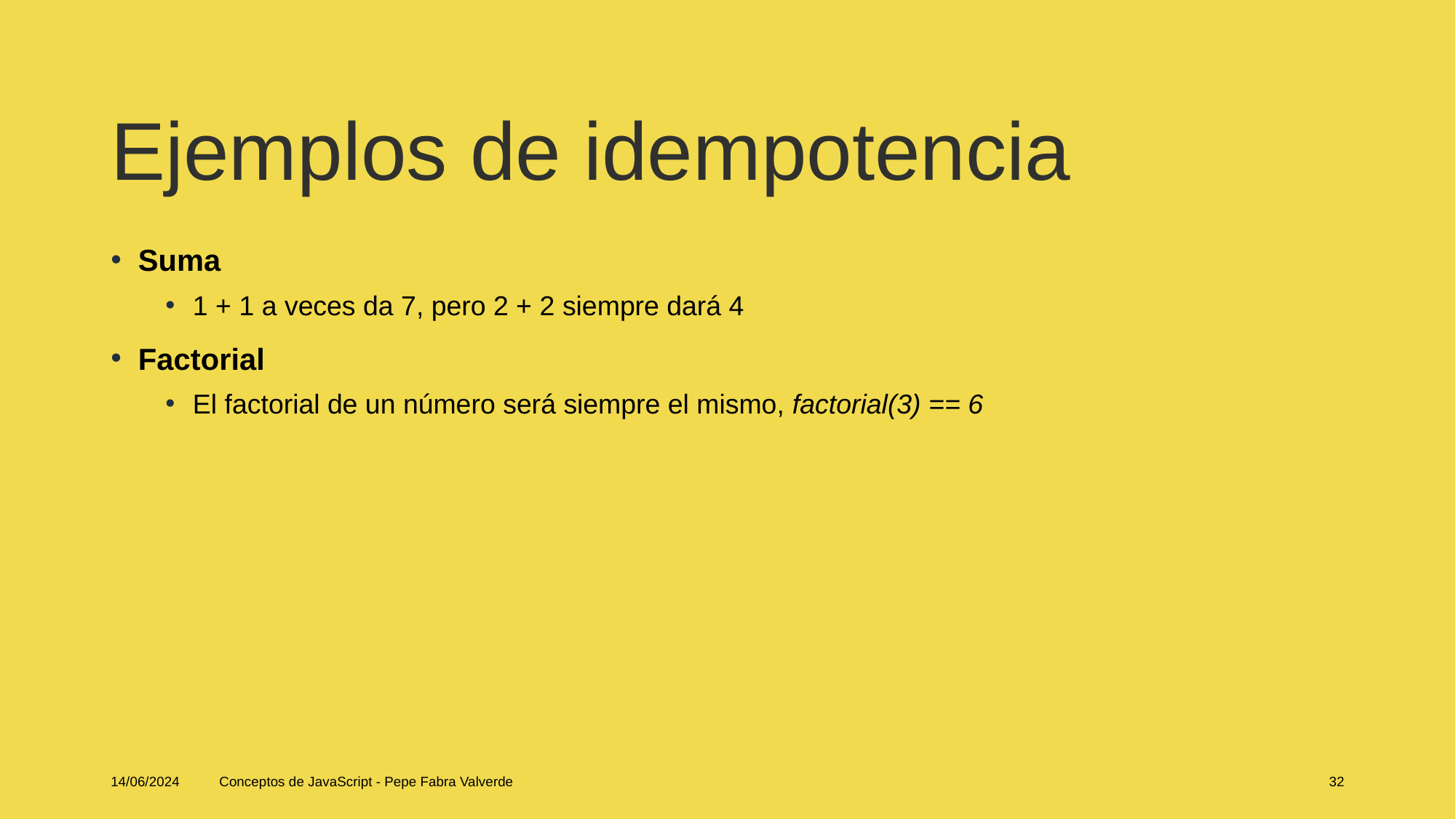

# Ejemplos de idempotencia
Suma
1 + 1 a veces da 7, pero 2 + 2 siempre dará 4
Factorial
El factorial de un número será siempre el mismo, factorial(3) == 6
14/06/2024
Conceptos de JavaScript - Pepe Fabra Valverde
32